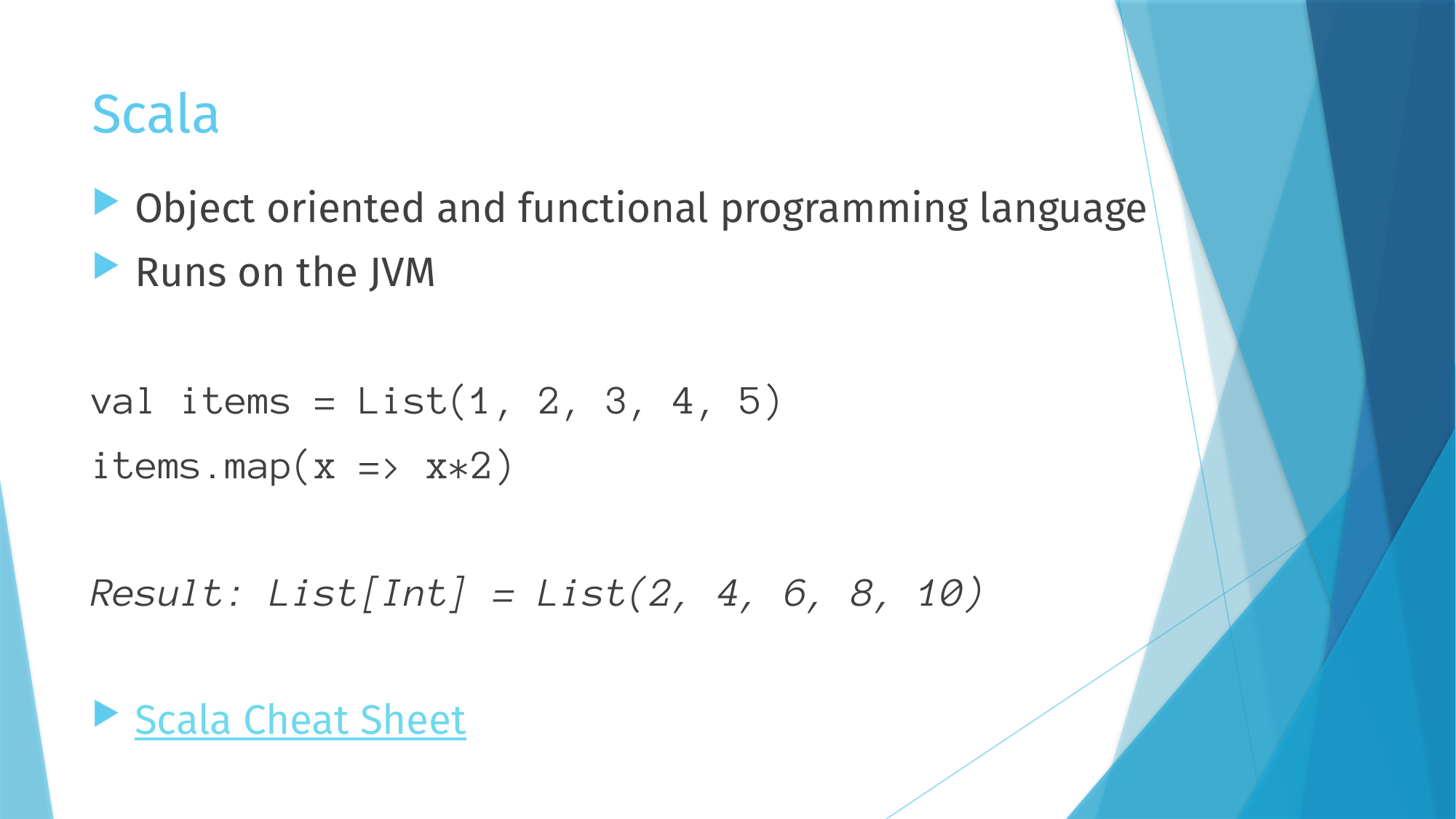

# Scala
Object oriented and functional programming language
Runs on the JVM

val items = List(1, 2, 3, 4, 5)
items.map(x => x*2)

Result: List[Int] = List(2, 4, 6, 8, 10)

Scala Cheat Sheet